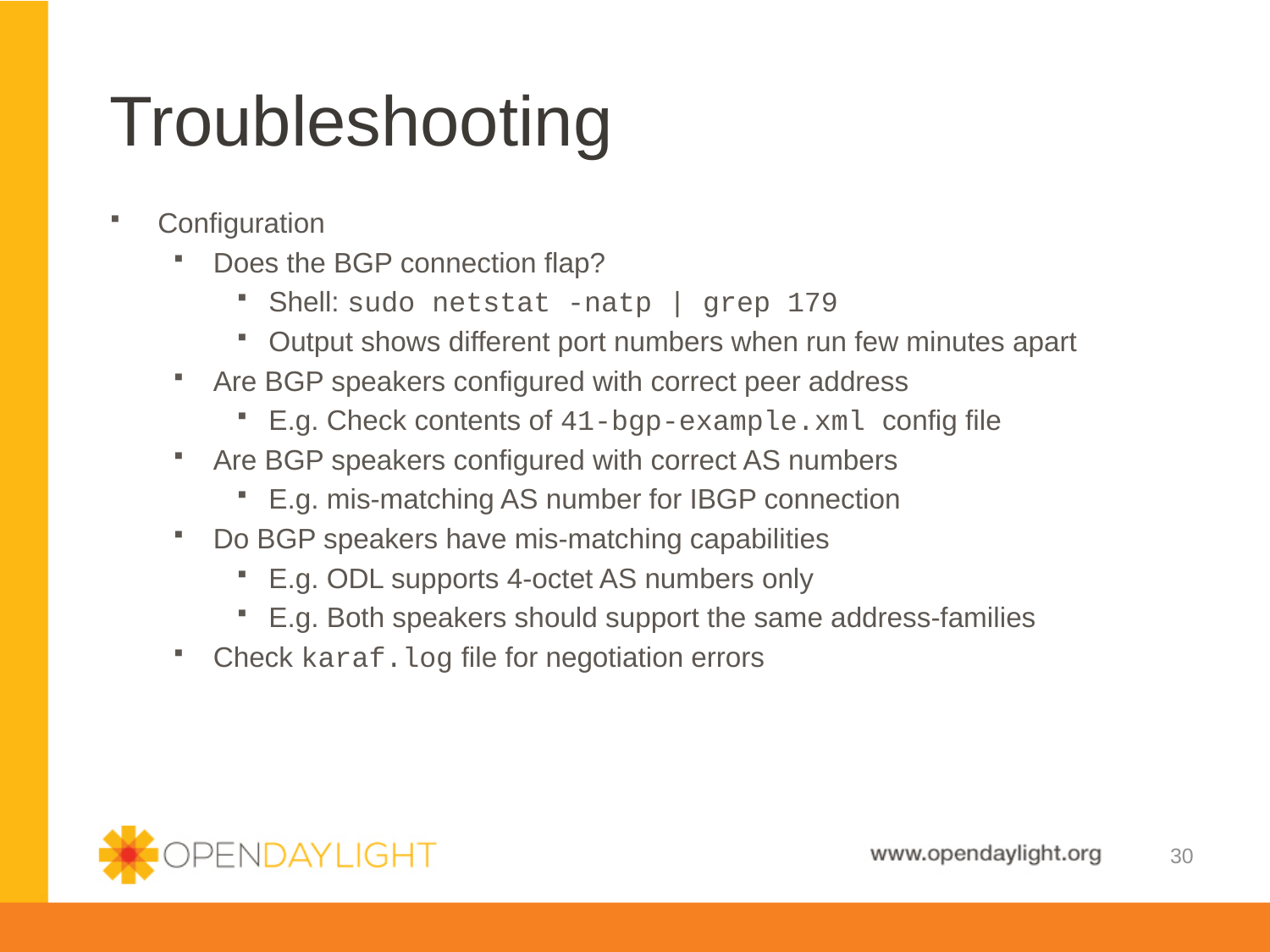

# Troubleshooting
Configuration
Does the BGP connection flap?
Shell: sudo netstat -natp | grep 179
Output shows different port numbers when run few minutes apart
Are BGP speakers configured with correct peer address
E.g. Check contents of 41-bgp-example.xml config file
Are BGP speakers configured with correct AS numbers
E.g. mis-matching AS number for IBGP connection
Do BGP speakers have mis-matching capabilities
E.g. ODL supports 4-octet AS numbers only
E.g. Both speakers should support the same address-families
Check karaf.log file for negotiation errors

30